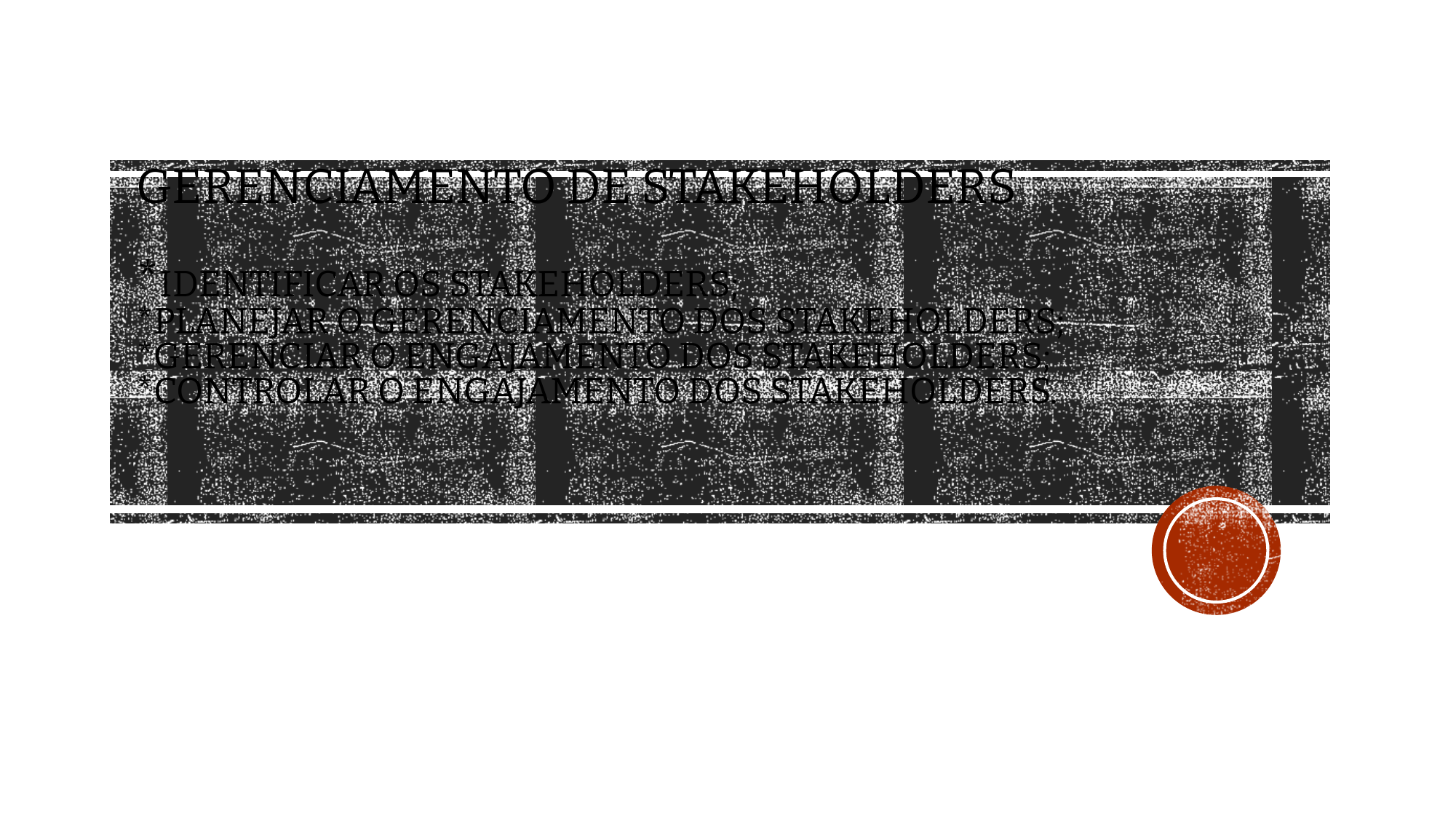

# Gerenciamento de stakeholders *identificar os stakeholders; *planejar o gerenciamento dos stakeholders; *gerenciar o engajamento dos stakeholders; *controlar o engajamento dos stakeholders.